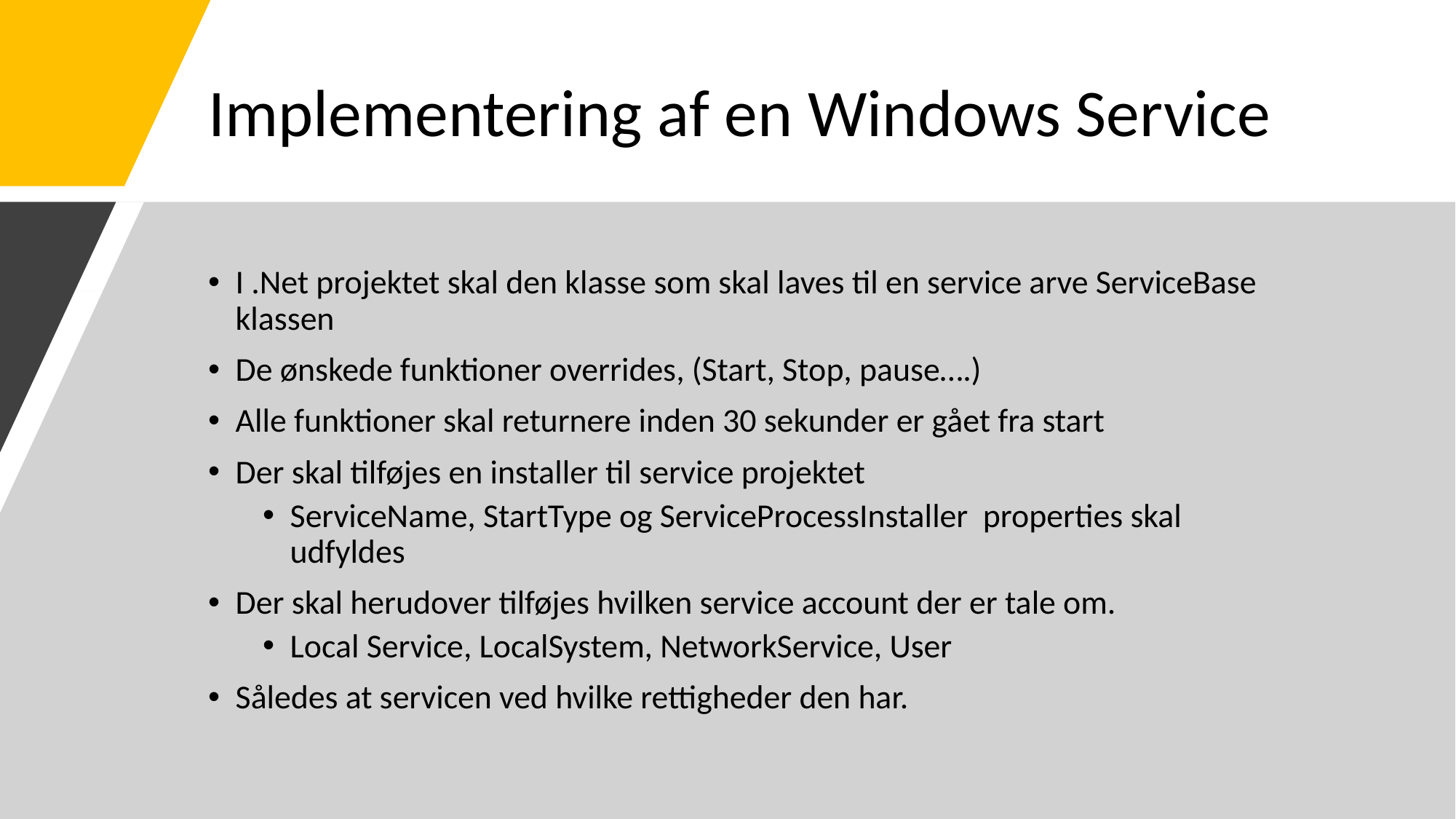

# Implementering af en Windows Service

I .Net projektet skal den klasse som skal laves til en service arve ServiceBase klassen
De ønskede funktioner overrides, (Start, Stop, pause….)
Alle funktioner skal returnere inden 30 sekunder er gået fra start
Der skal tilføjes en installer til service projektet
ServiceName, StartType og ServiceProcessInstaller  properties skal udfyldes
Der skal herudover tilføjes hvilken service account der er tale om.
Local Service, LocalSystem, NetworkService, User
Således at servicen ved hvilke rettigheder den har.